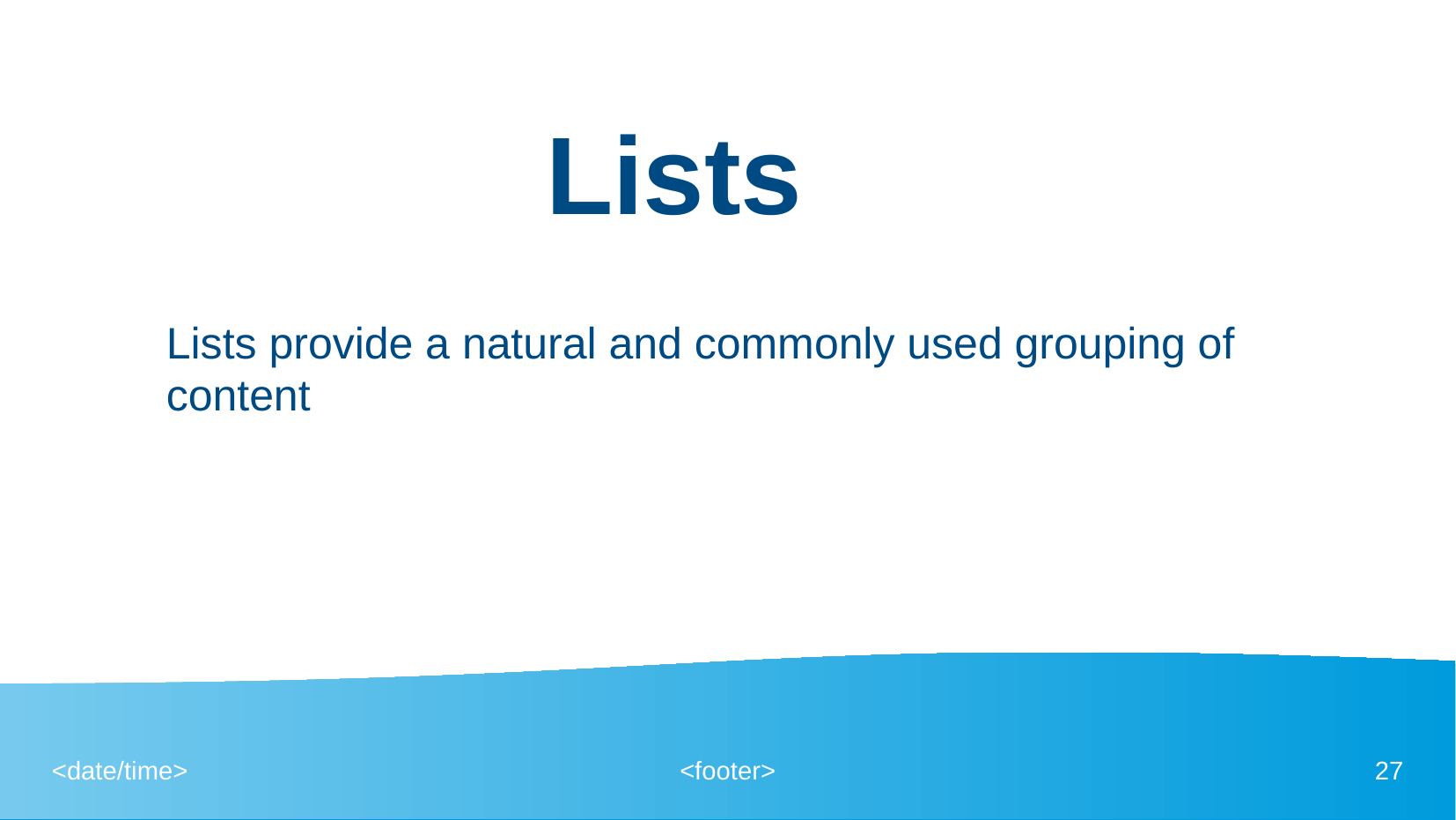

Lists
Lists provide a natural and commonly used grouping of
content